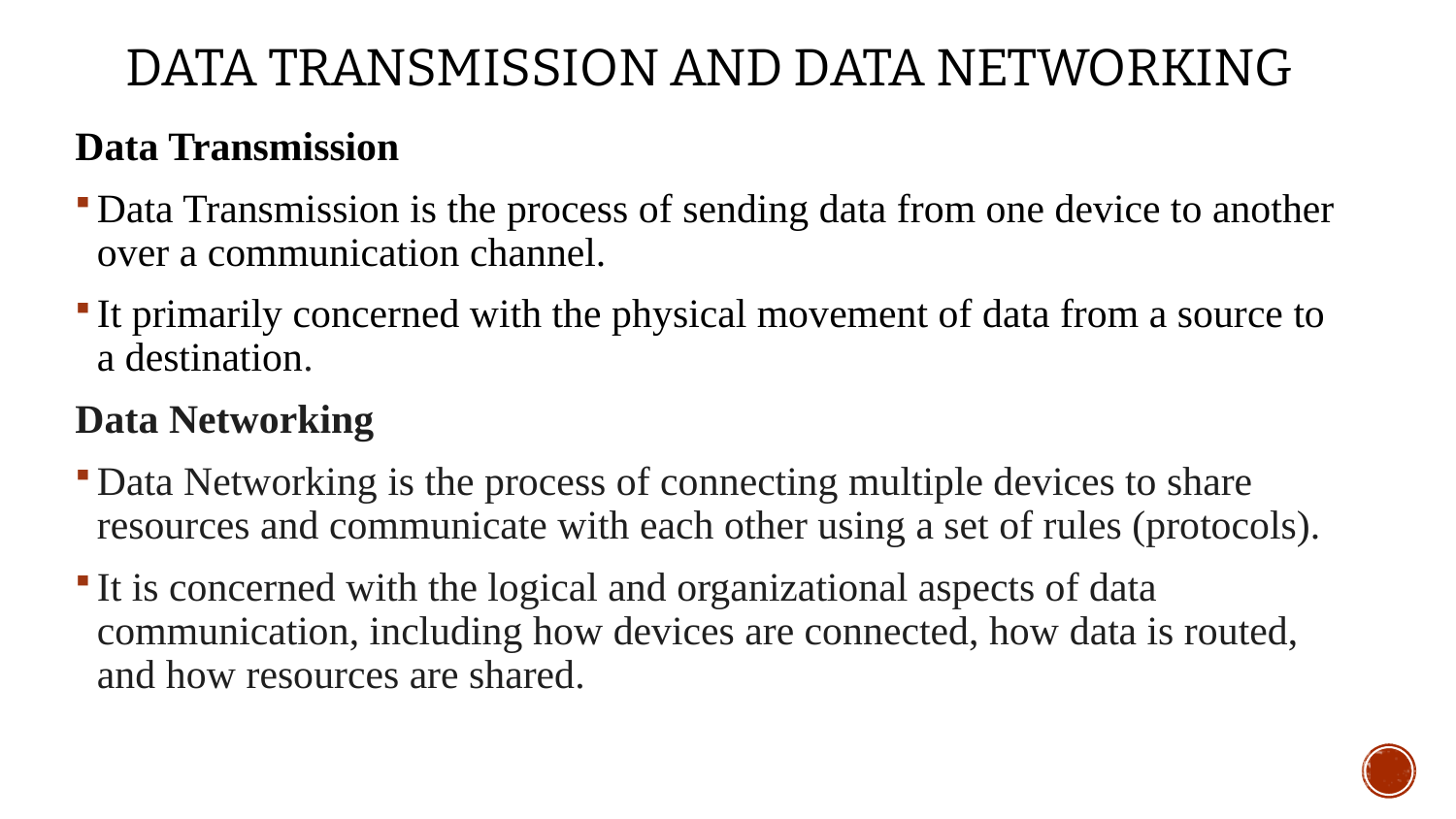

# Data Transmission and Data networking
Data Transmission
Data Transmission is the process of sending data from one device to another over a communication channel.
It primarily concerned with the physical movement of data from a source to a destination.
Data Networking
Data Networking is the process of connecting multiple devices to share resources and communicate with each other using a set of rules (protocols).
It is concerned with the logical and organizational aspects of data communication, including how devices are connected, how data is routed, and how resources are shared.